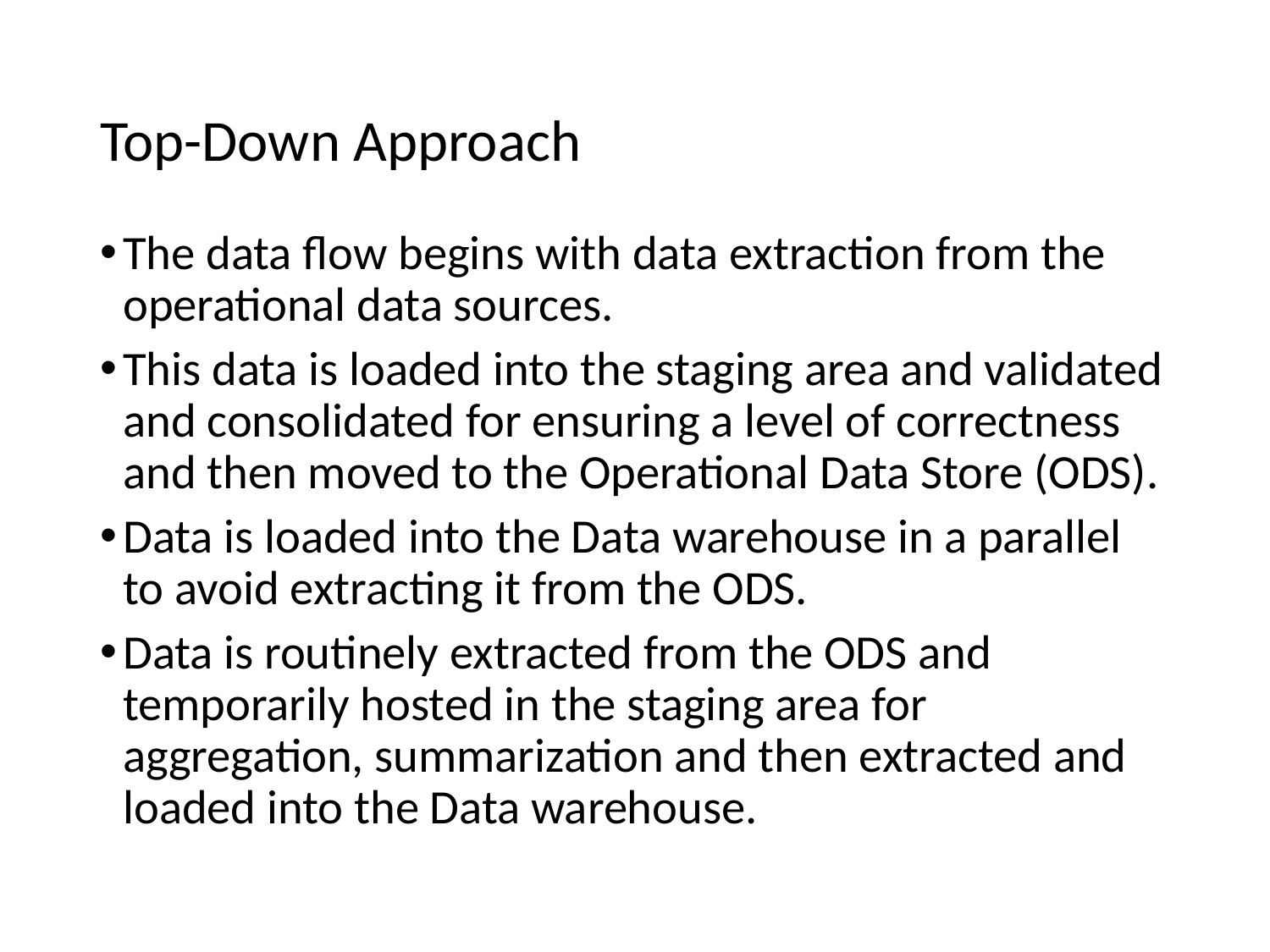

# Top-Down Approach
The data flow begins with data extraction from the operational data sources.
This data is loaded into the staging area and validated and consolidated for ensuring a level of correctness and then moved to the Operational Data Store (ODS).
Data is loaded into the Data warehouse in a parallel to avoid extracting it from the ODS.
Data is routinely extracted from the ODS and temporarily hosted in the staging area for aggregation, summarization and then extracted and loaded into the Data warehouse.